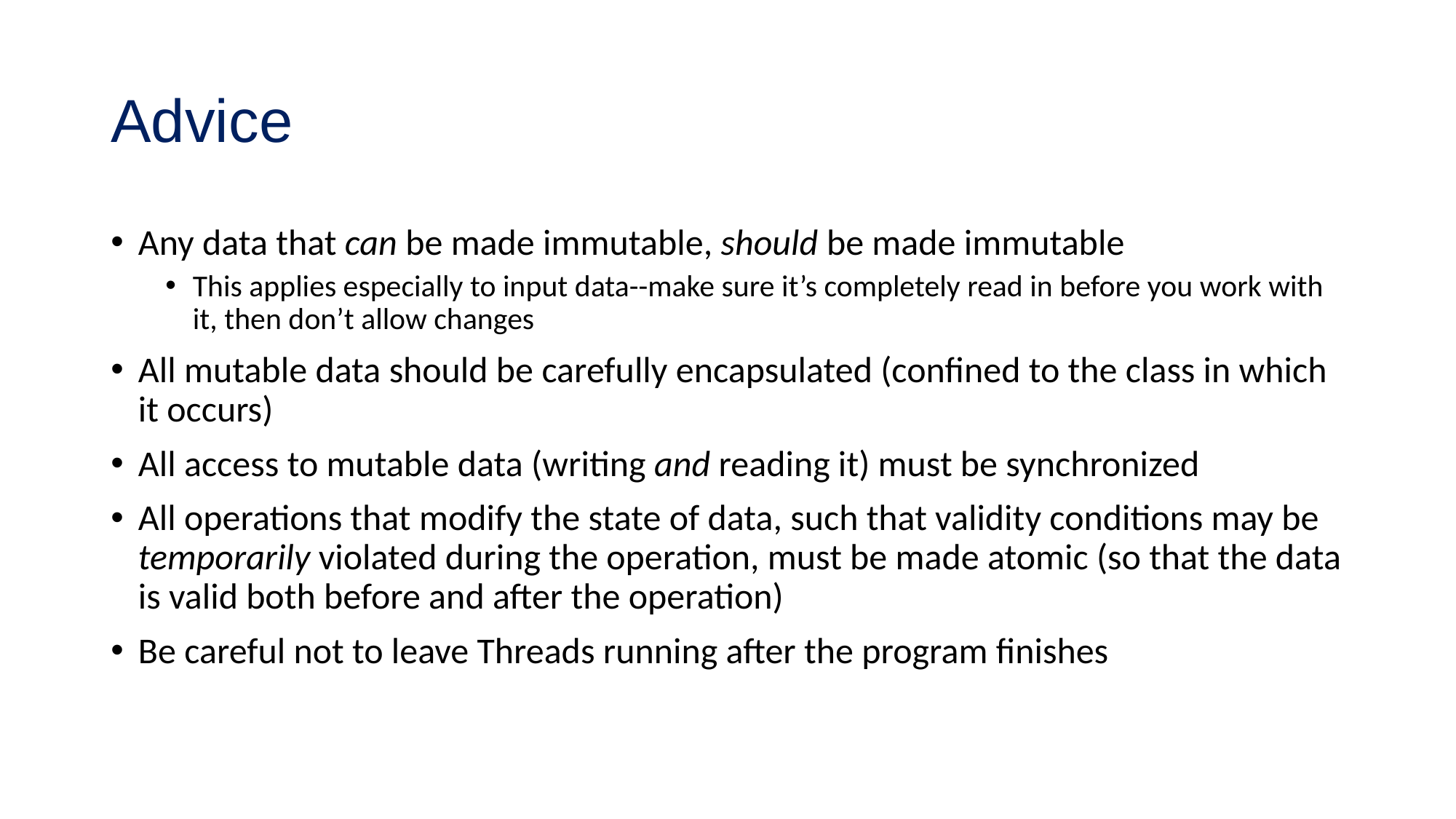

# Advice
Any data that can be made immutable, should be made immutable
This applies especially to input data--make sure it’s completely read in before you work with it, then don’t allow changes
All mutable data should be carefully encapsulated (confined to the class in which it occurs)
All access to mutable data (writing and reading it) must be synchronized
All operations that modify the state of data, such that validity conditions may be temporarily violated during the operation, must be made atomic (so that the data is valid both before and after the operation)
Be careful not to leave Threads running after the program finishes